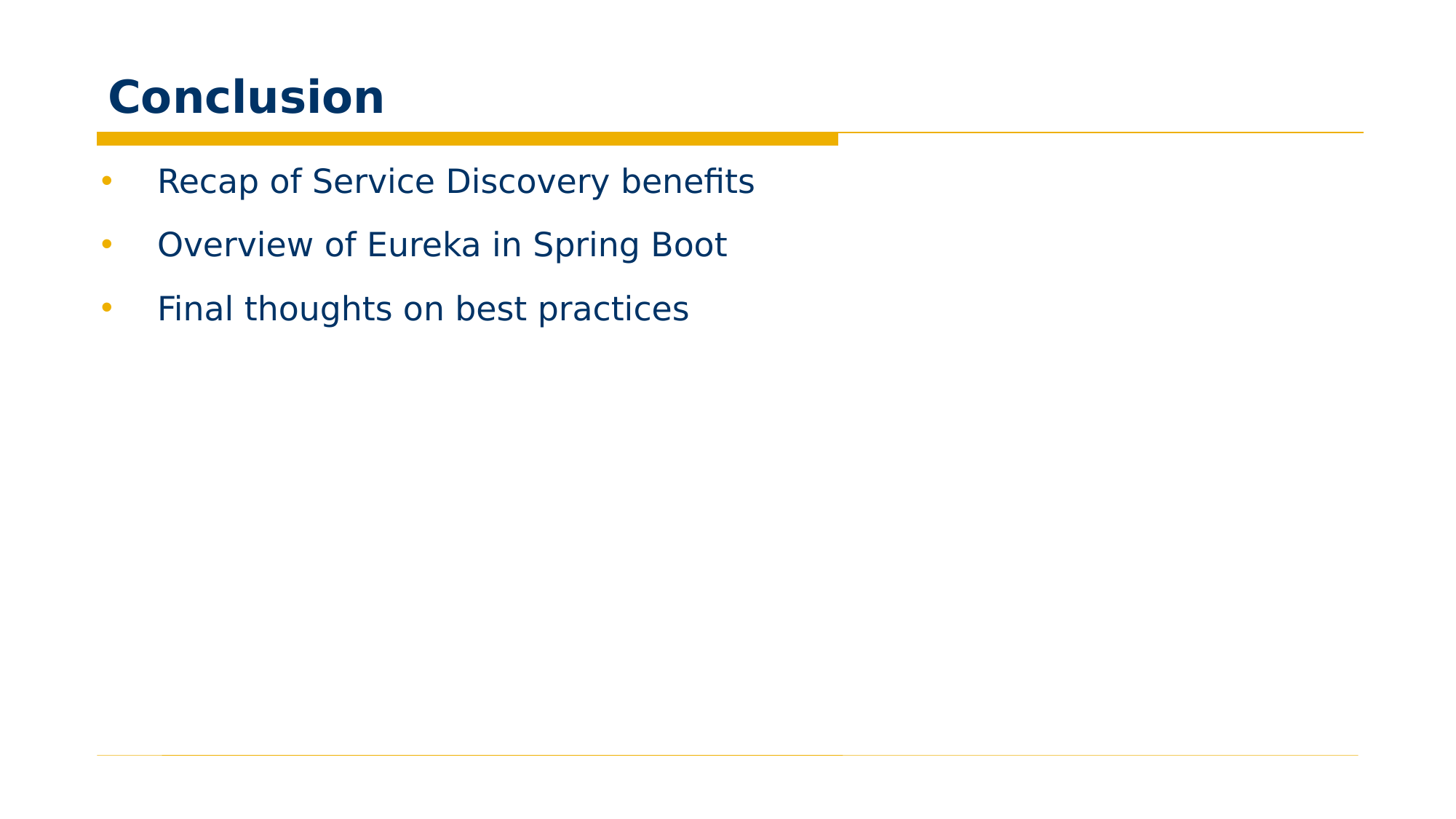

# Conclusion
Recap of Service Discovery benefits
Overview of Eureka in Spring Boot
Final thoughts on best practices